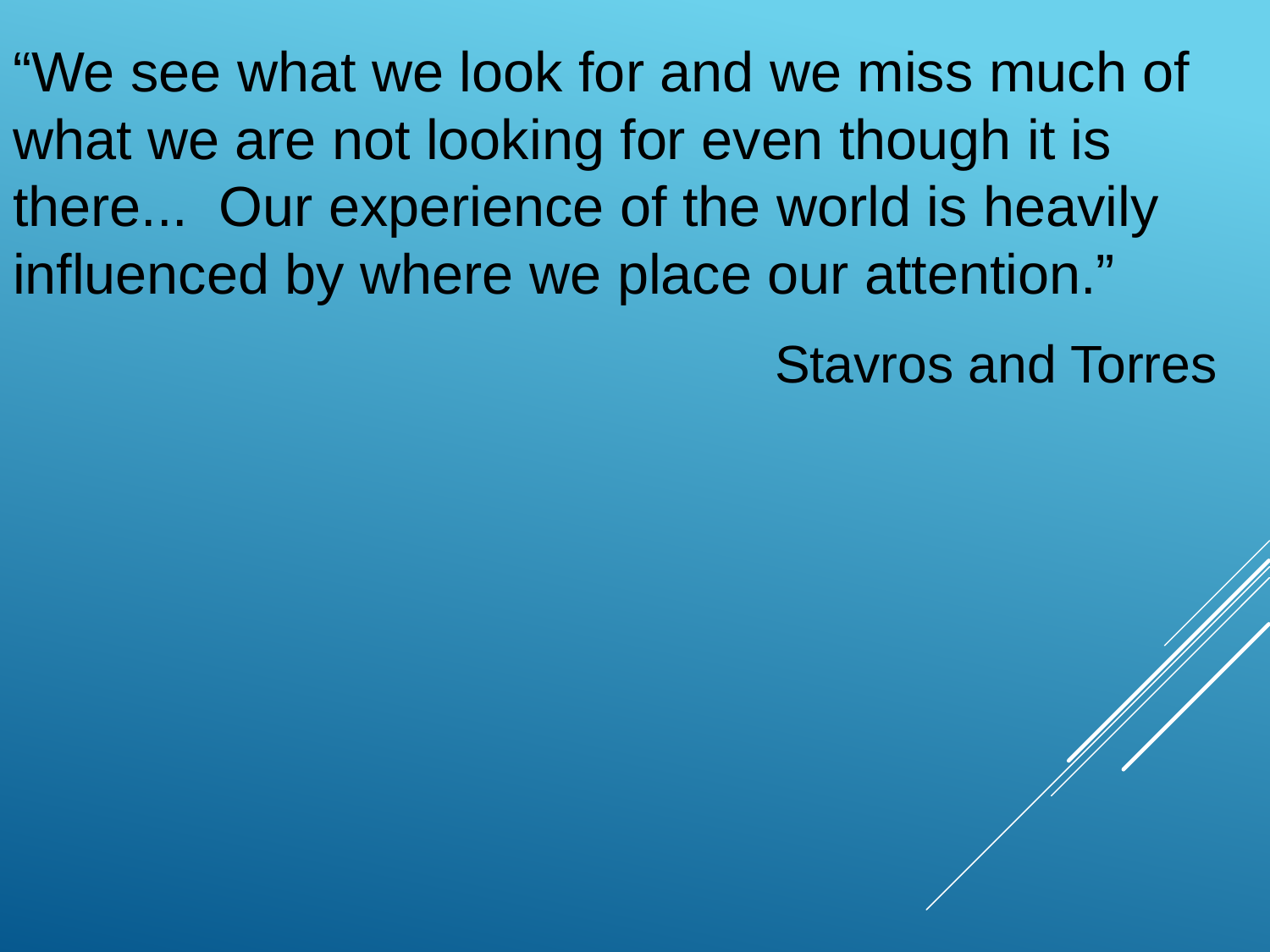

“We see what we look for and we miss much of what we are not looking for even though it is there...  Our experience of the world is heavily influenced by where we place our attention.”
						Stavros and Torres